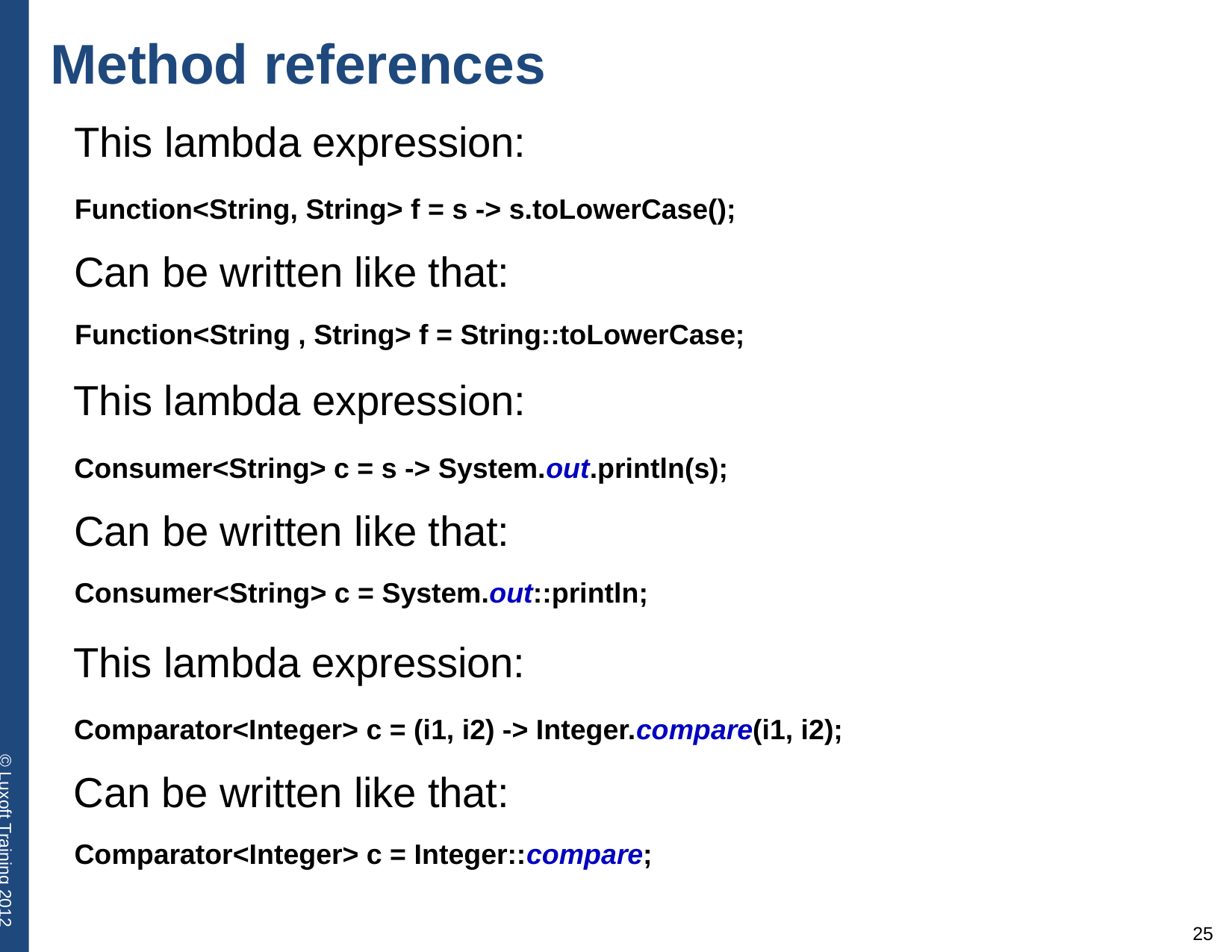

# Method references
This lambda expression:

Function<String, String> f = s -> s.toLowerCase();

Can be written like that:

Function<String , String> f = String::toLowerCase;
This lambda expression:

Consumer<String> c = s -> System.out.println(s);

Can be written like that:

Consumer<String> c = System.out::println;
This lambda expression:

Comparator<Integer> c = (i1, i2) -> Integer.compare(i1, i2);

Can be written like that:

Comparator<Integer> c = Integer::compare;